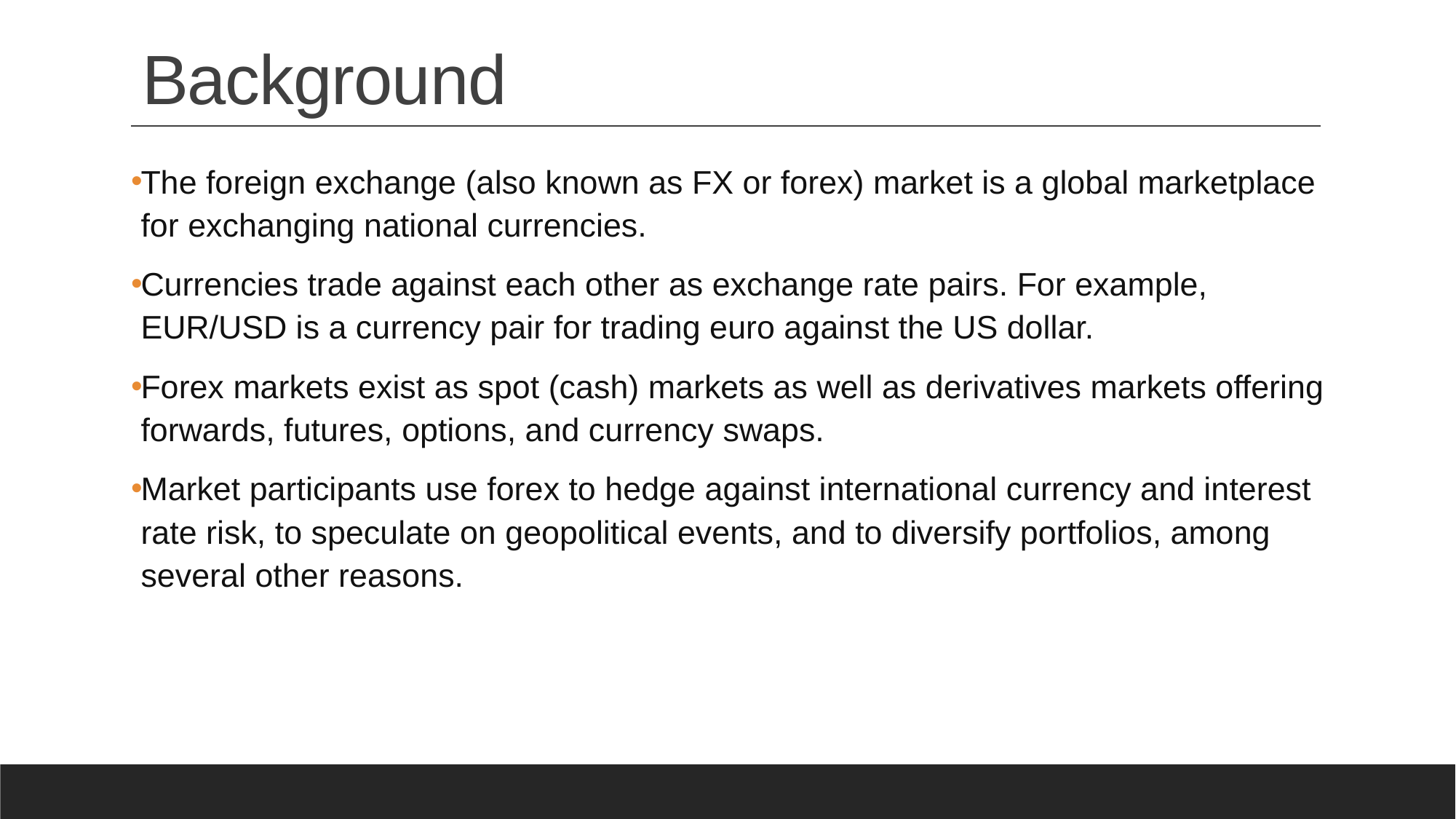

# Background
The foreign exchange (also known as FX or forex) market is a global marketplace for exchanging national currencies.
Currencies trade against each other as exchange rate pairs. For example, EUR/USD is a currency pair for trading euro against the US dollar.
Forex markets exist as spot (cash) markets as well as derivatives markets offering forwards, futures, options, and currency swaps.
Market participants use forex to hedge against international currency and interest rate risk, to speculate on geopolitical events, and to diversify portfolios, among several other reasons.